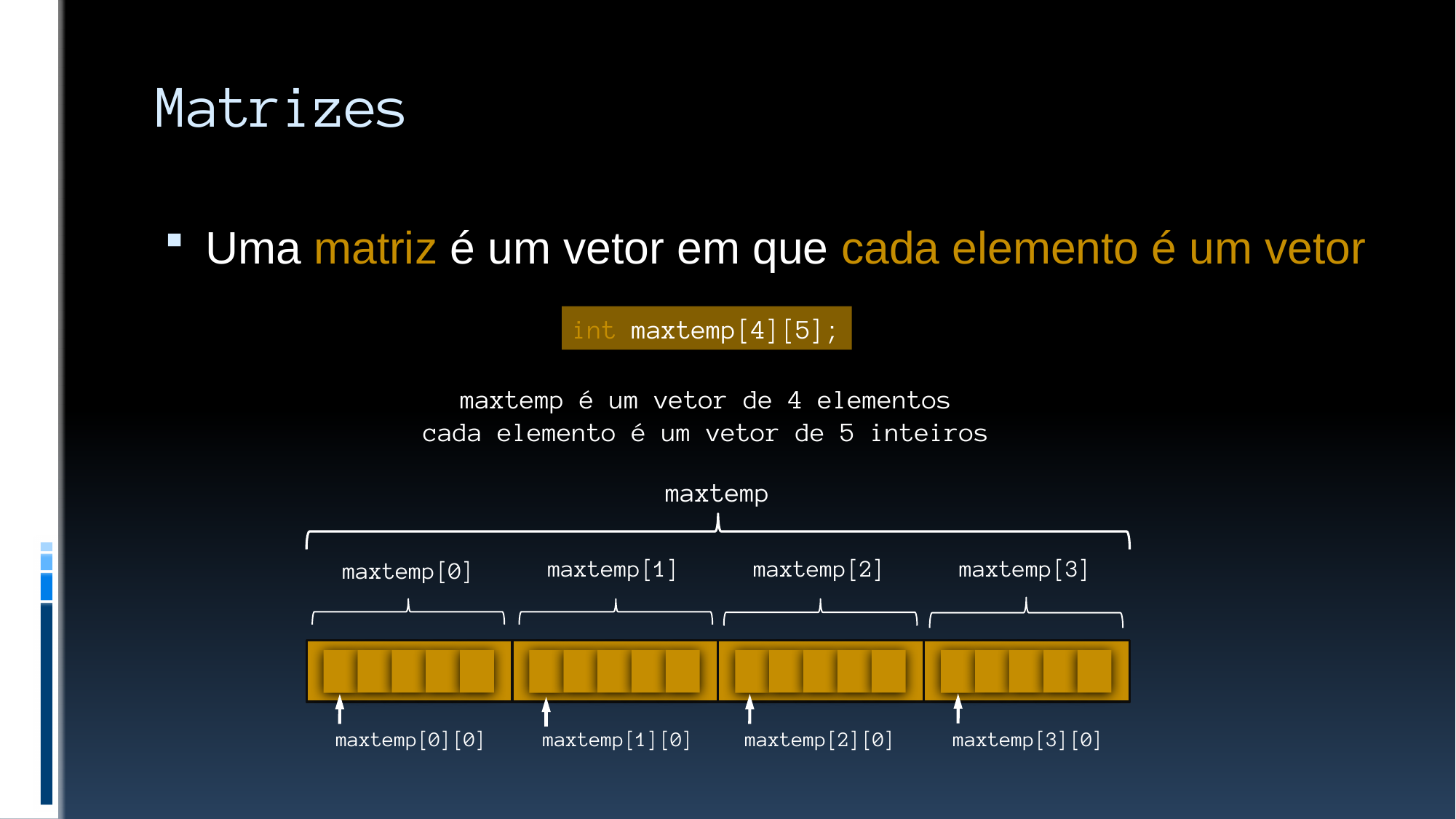

# Matrizes

Uma matriz é um vetor em que cada elemento é um vetor
int maxtemp[4][5];
maxtemp é um vetor de 4 elementos
cada elemento é um vetor de 5 inteiros
maxtemp

maxtemp[1]
maxtemp[2]
maxtemp[3]
maxtemp[0]

maxtemp[3][0]
maxtemp[2][0]
maxtemp[1][0]
maxtemp[0][0]